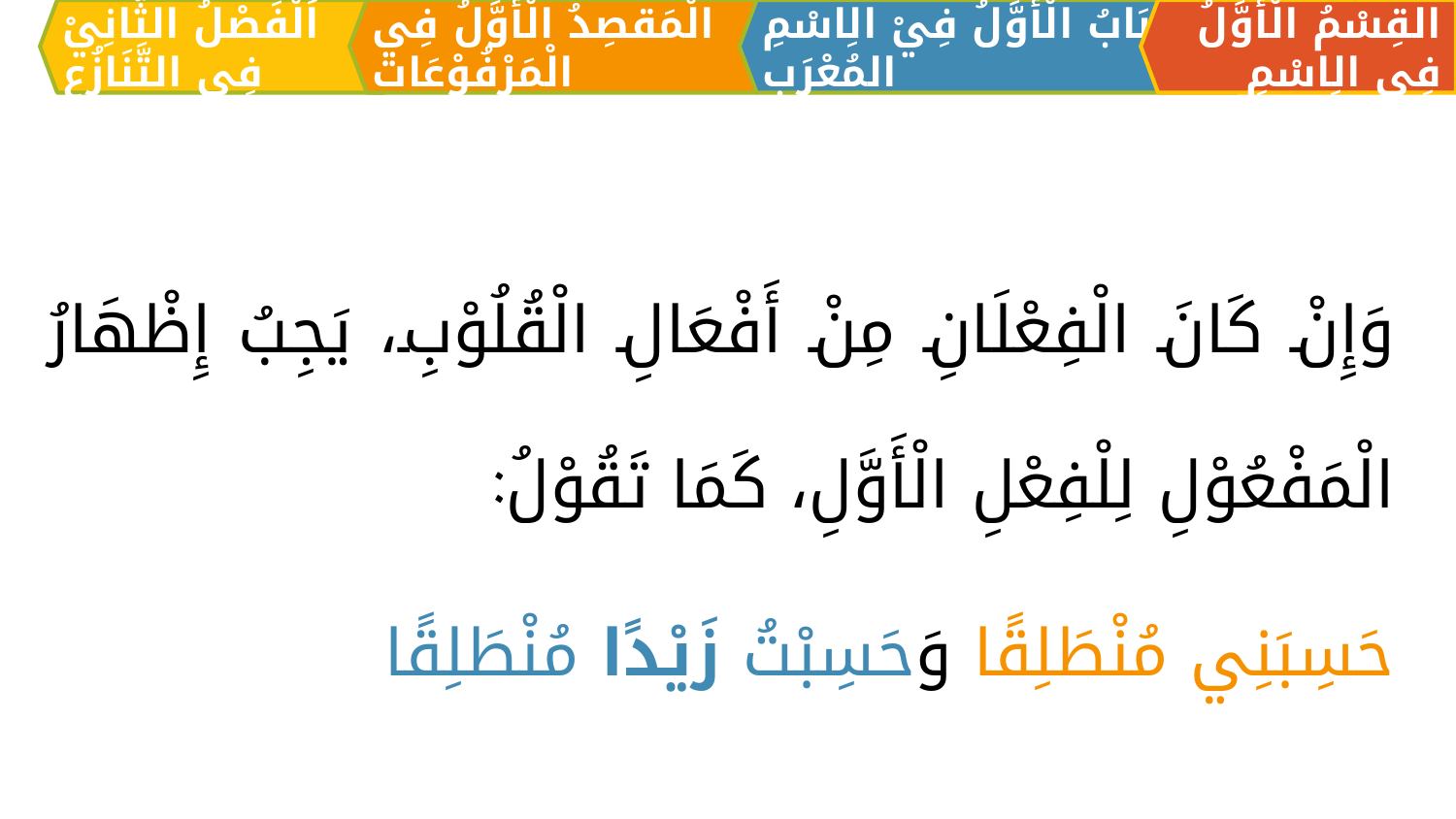

الْمَقصِدُ الْأَوَّلُ فِي الْمَرْفُوْعَات
القِسْمُ الْأَوَّلُ فِي الِاسْمِ
اَلبَابُ الْأَوَّلُ فِيْ الِاسْمِ المُعْرَبِ
اَلْفَصْلُ الثَّانِيْ فِي التَّنَازُعِ
وَإِنْ كَانَ الْفِعْلَانِ مِنْ أَفْعَالِ الْقُلُوْبِ، يَجِبُ إِظْهَارُ الْمَفْعُوْلِ لِلْفِعْلِ الْأَوَّلِ، كَمَا تَقُوْلُ:
حَسِبَنِي مُنْطَلِقًا وَحَسِبْتُ زَيْدًا مُنْطَلِقًا